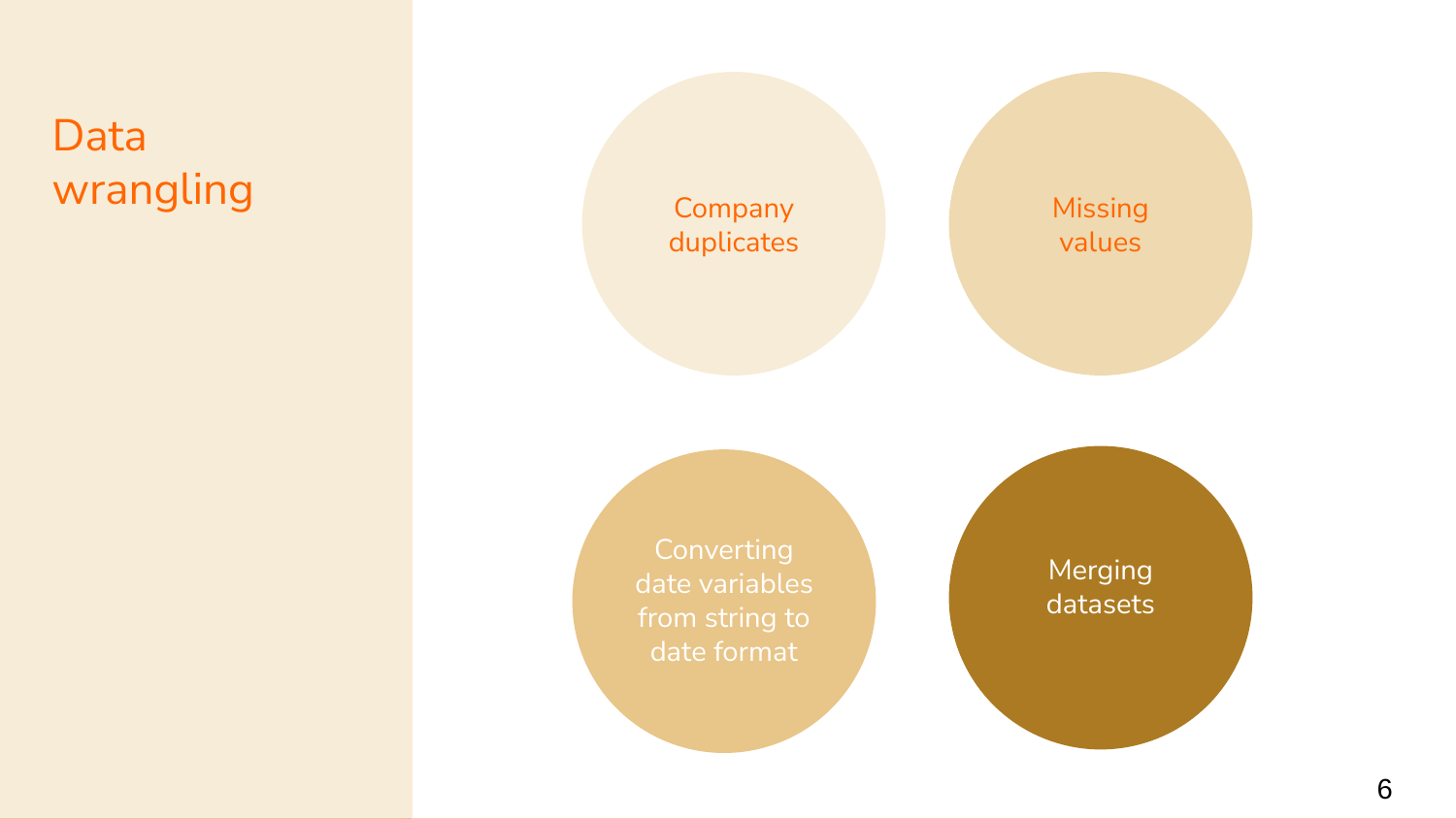

Company duplicates
Missing values
Merging datasets

Converting date variables from string to date format

# Data wrangling
6